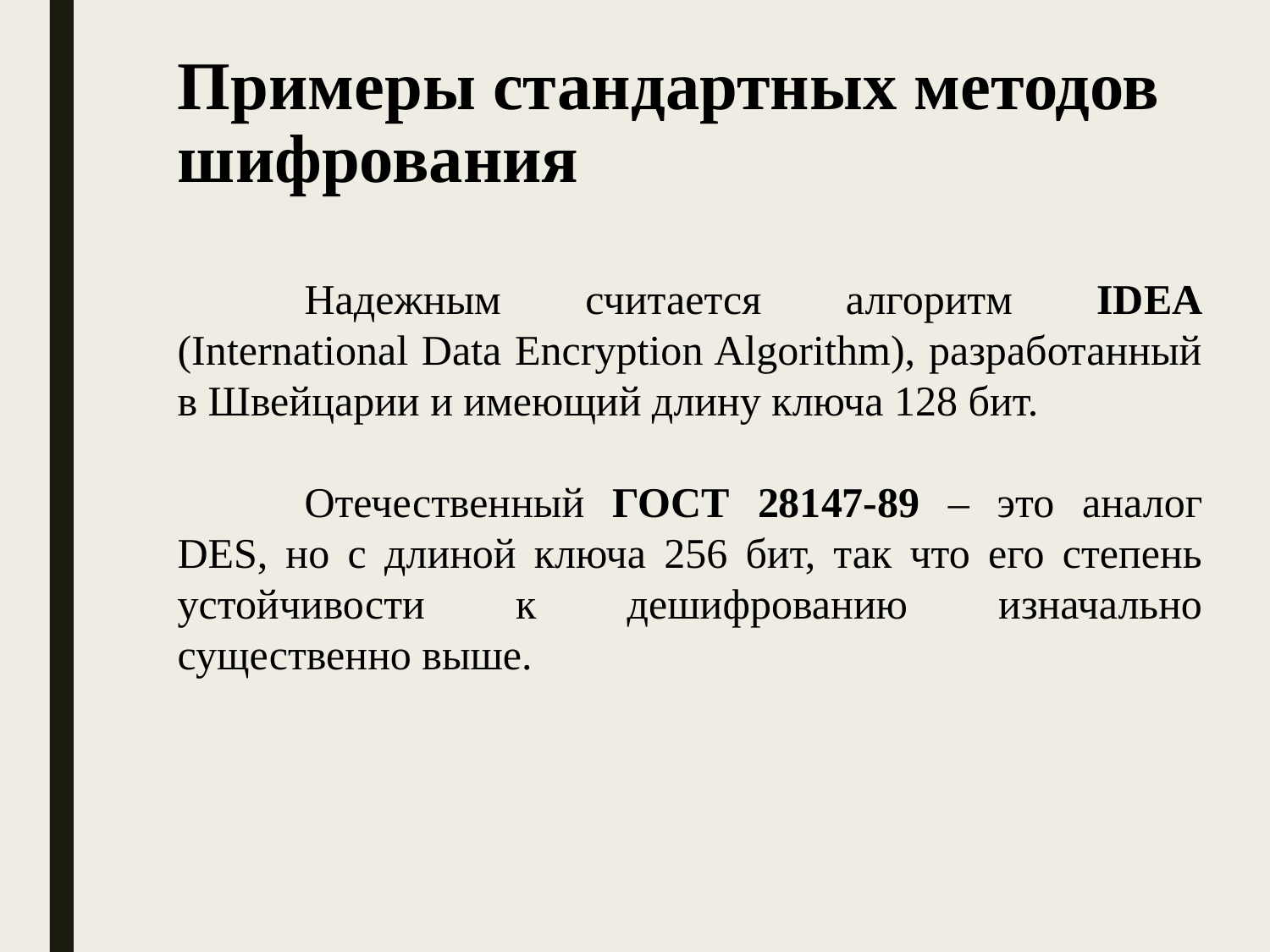

# Примеры стандартных методов шифрования
	Надежным считается алгоритм IDEA (International Data Encryption Algorithm), разработанный в Швейцарии и имеющий длину ключа 128 бит.

	Отечественный ГОСТ 28147-89 – это аналог DES, но с длиной ключа 256 бит, так что его степень устойчивости к дешифрованию изначально существенно выше.